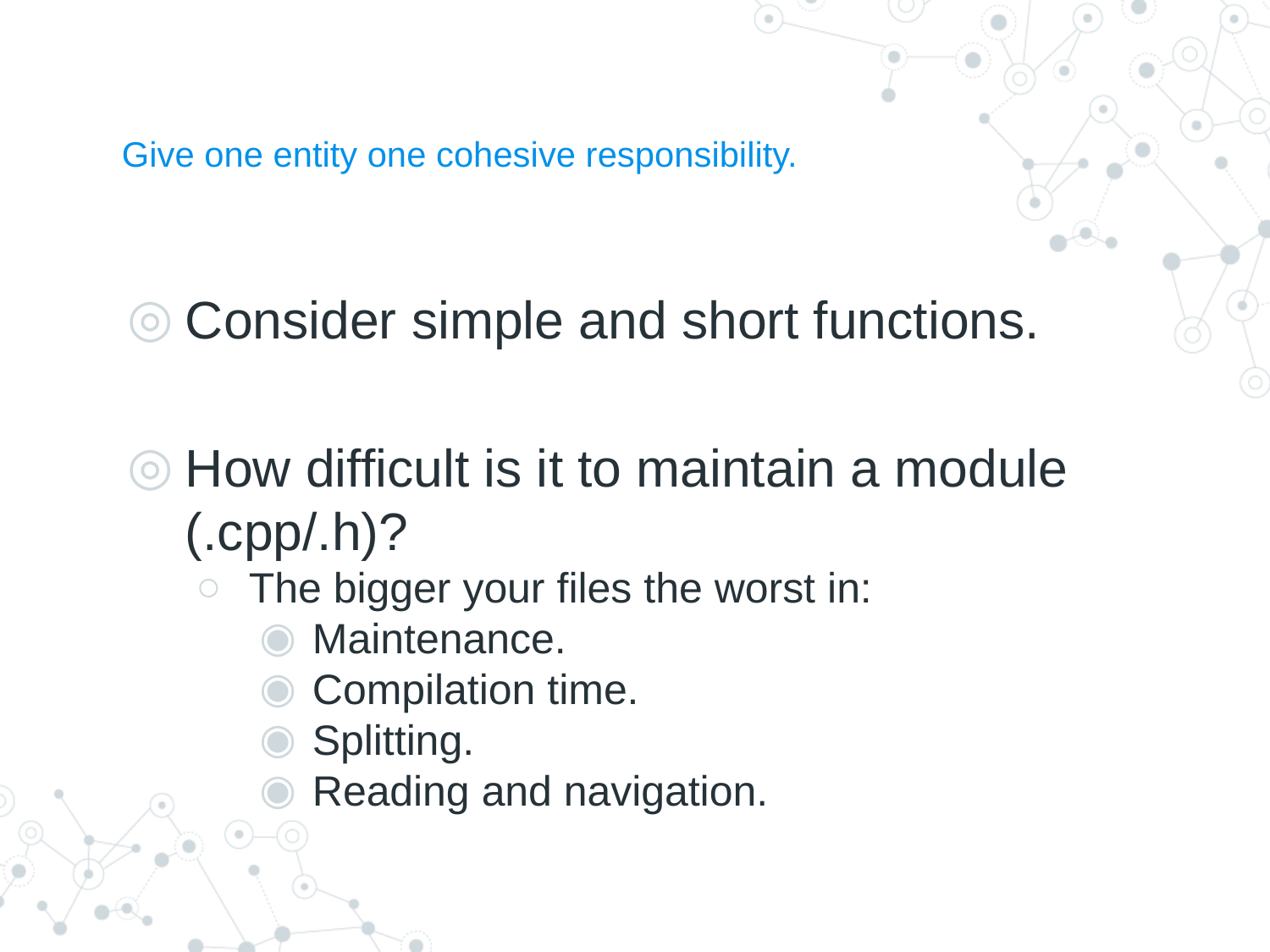

# Give one entity one cohesive responsibility.
Consider simple and short functions.

How difficult is it to maintain a module (.cpp/.h)?
The bigger your files the worst in:
Maintenance.
Compilation time.
Splitting.
Reading and navigation.